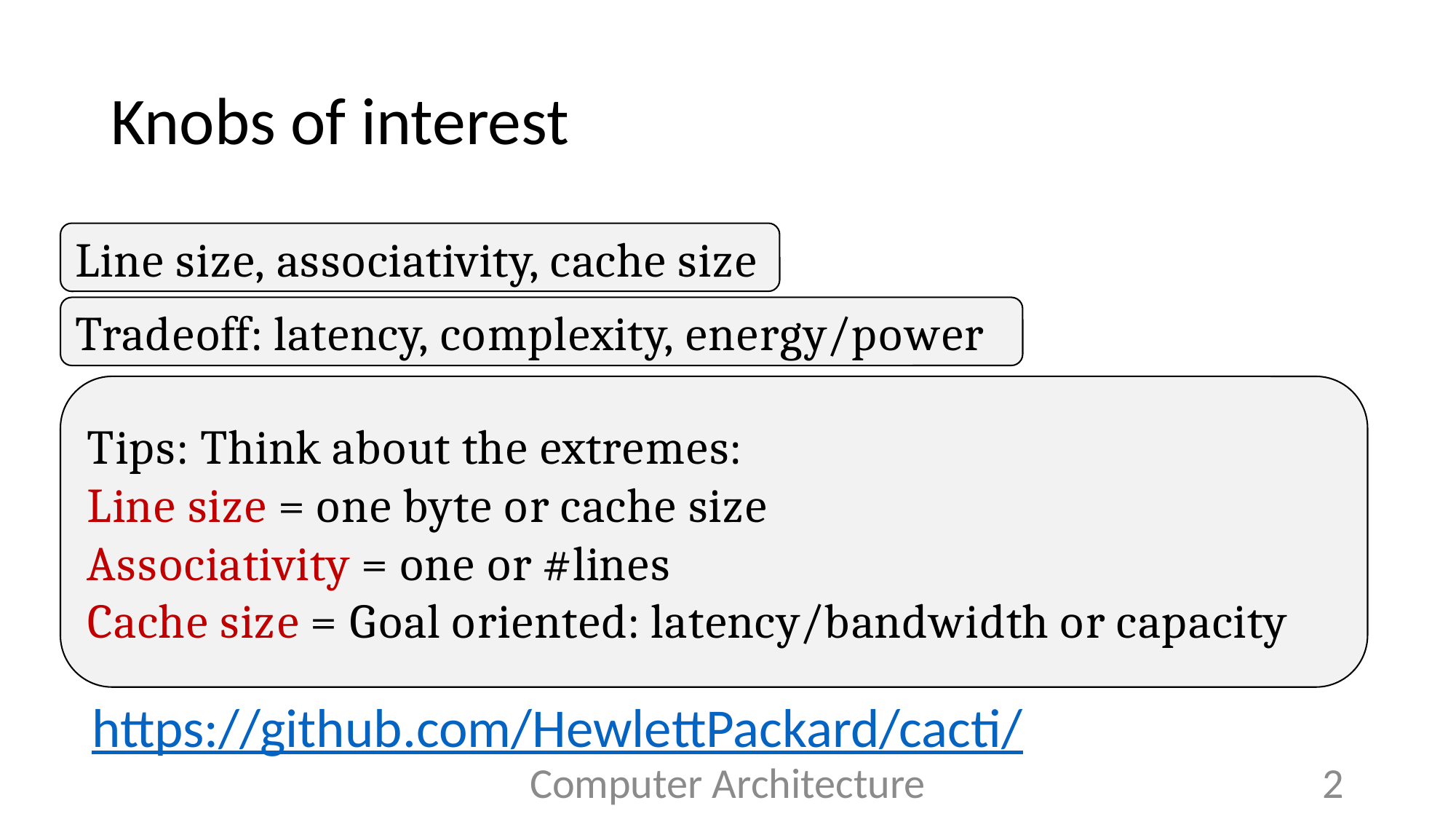

# Knobs of interest
Line size, associativity, cache size
Tradeoff: latency, complexity, energy/power

Tips: Think about the extremes:
Line size = one byte or cache size
Associativity = one or #lines
Cache size = Goal oriented: latency/bandwidth or capacity

https://github.com/HewlettPackard/cacti/

Computer Architecture
2